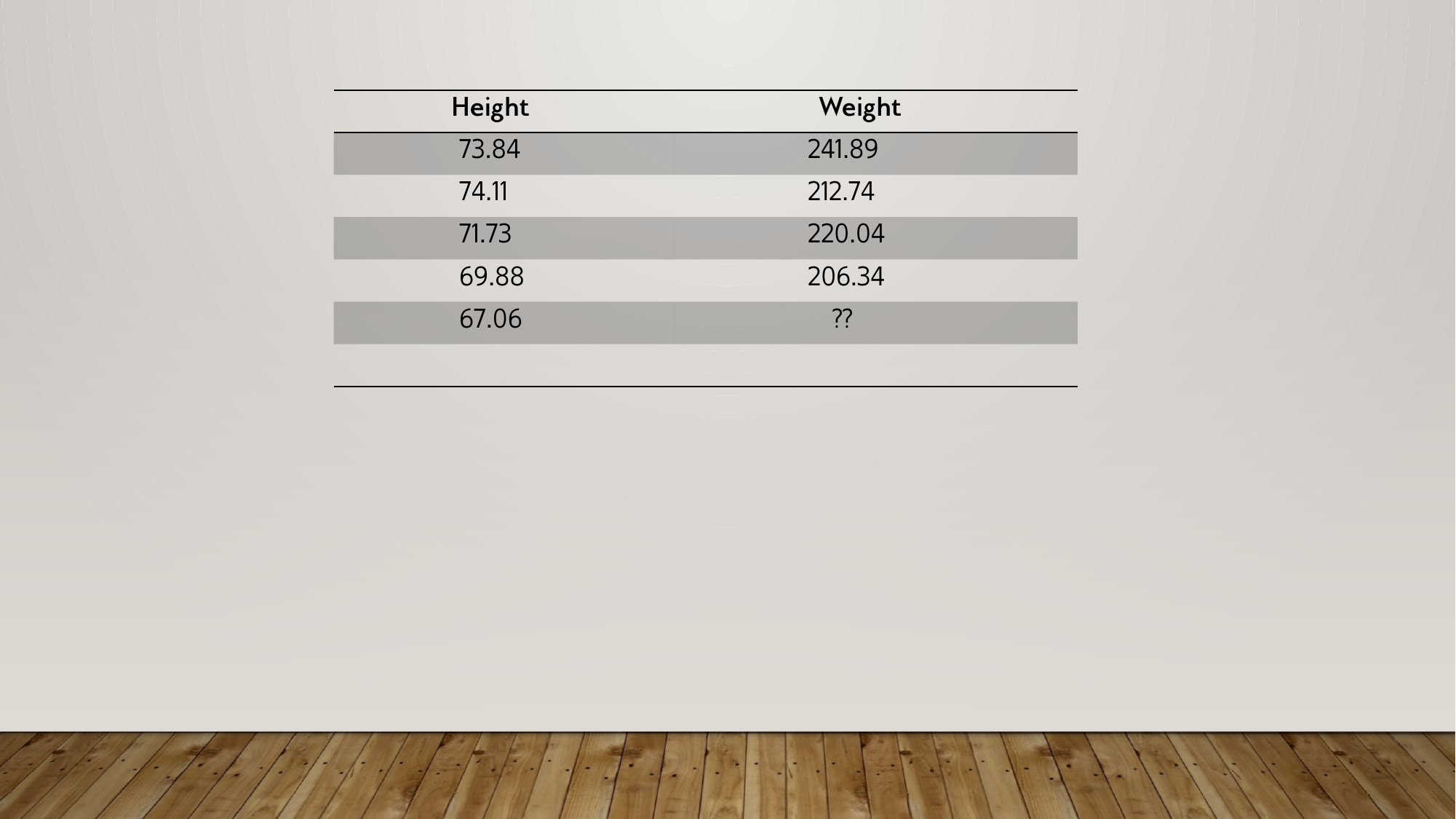

| Height | Weight |
| --- | --- |
| 73.84 | 241.89 |
| 74.11 | 212.74 |
| 71.73 | 220.04 |
| 69.88 | 206.34 |
| 67.06 | ?? |
|  |  |